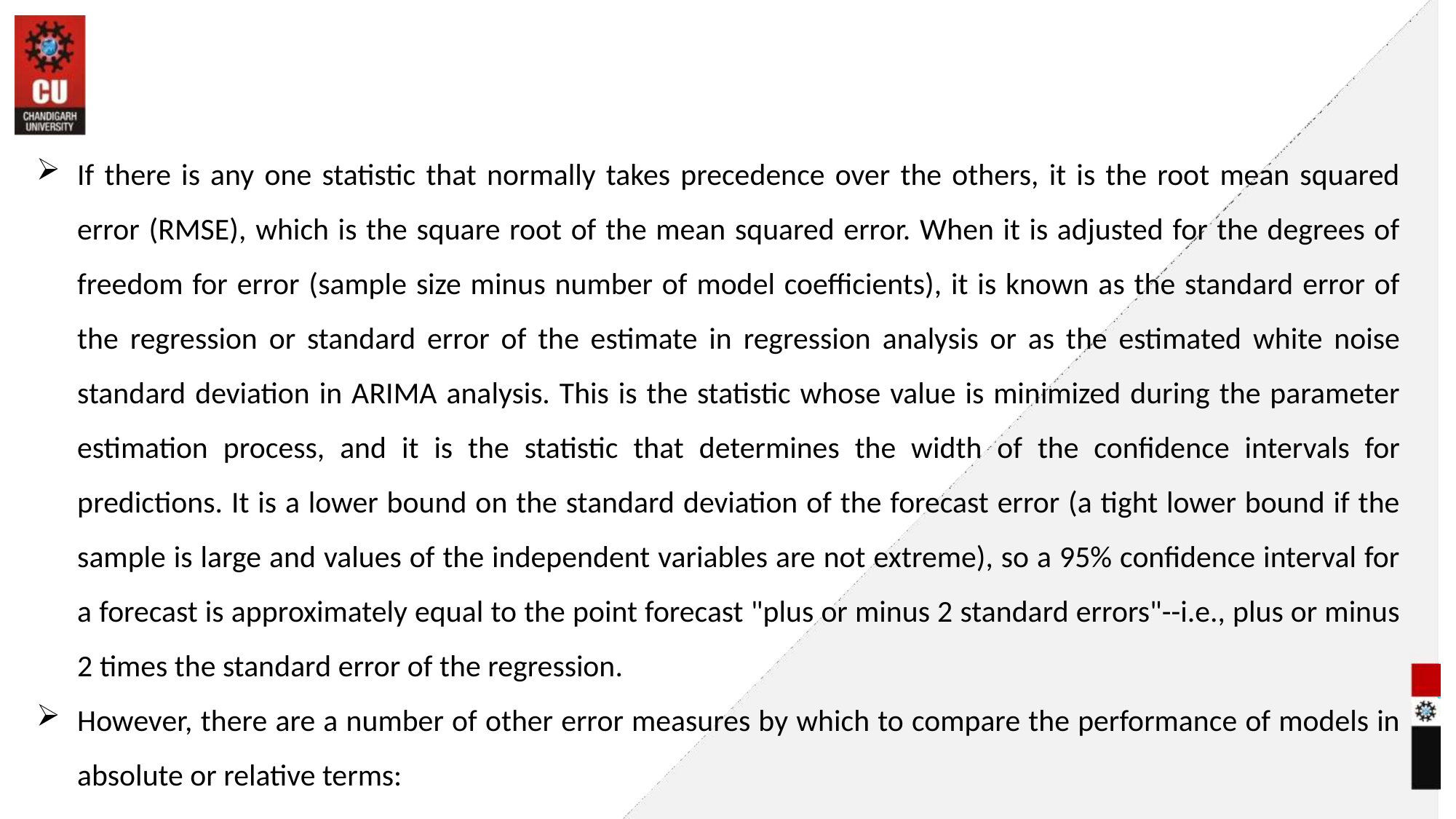

#
If there is any one statistic that normally takes precedence over the others, it is the root mean squared error (RMSE), which is the square root of the mean squared error. When it is adjusted for the degrees of freedom for error (sample size minus number of model coefficients), it is known as the standard error of the regression or standard error of the estimate in regression analysis or as the estimated white noise standard deviation in ARIMA analysis. This is the statistic whose value is minimized during the parameter estimation process, and it is the statistic that determines the width of the confidence intervals for predictions. It is a lower bound on the standard deviation of the forecast error (a tight lower bound if the sample is large and values of the independent variables are not extreme), so a 95% confidence interval for a forecast is approximately equal to the point forecast "plus or minus 2 standard errors"--i.e., plus or minus 2 times the standard error of the regression.
However, there are a number of other error measures by which to compare the performance of models in absolute or relative terms: